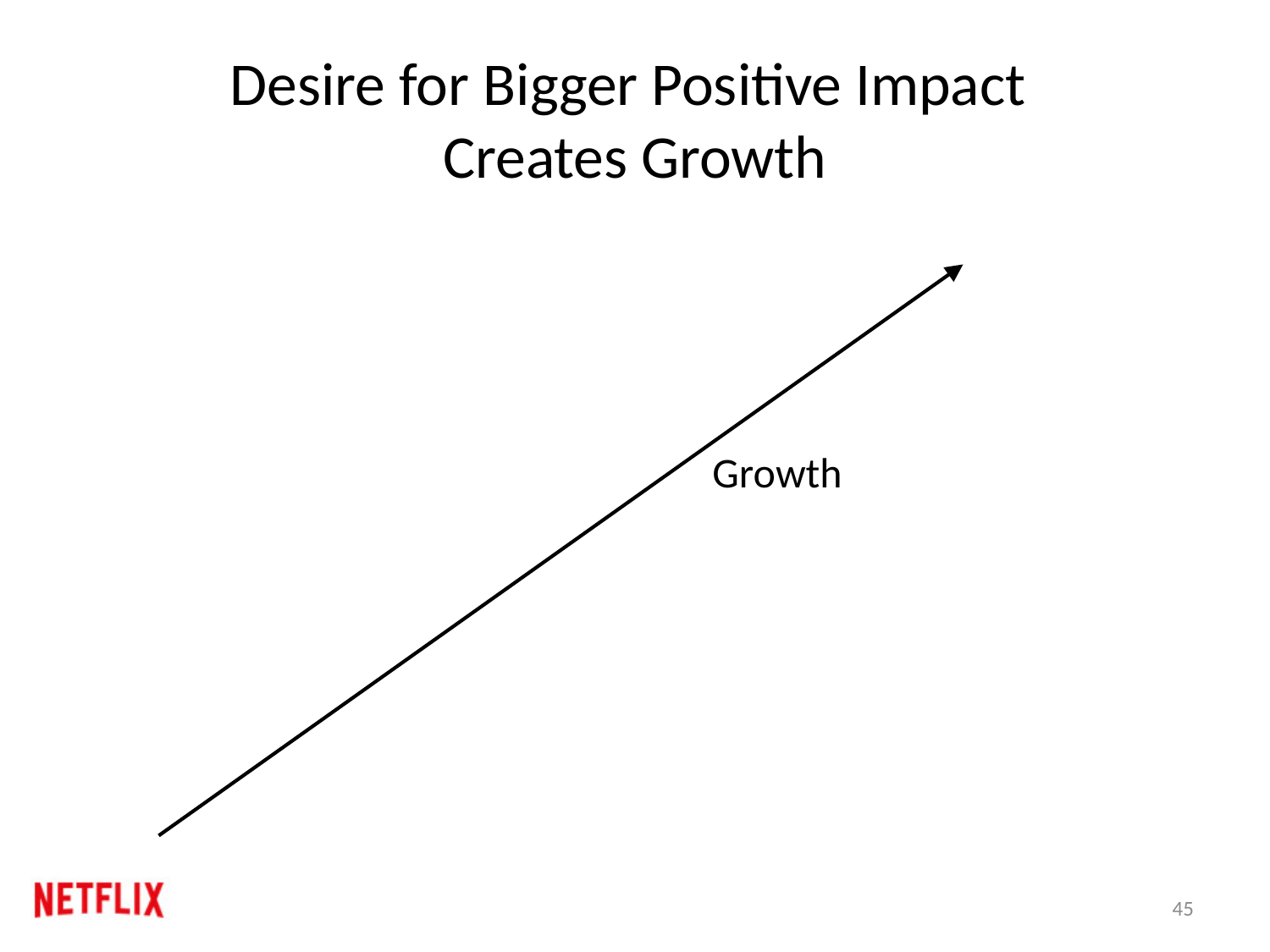

# Desire for Bigger Positive Impact Creates Growth

Growth
45